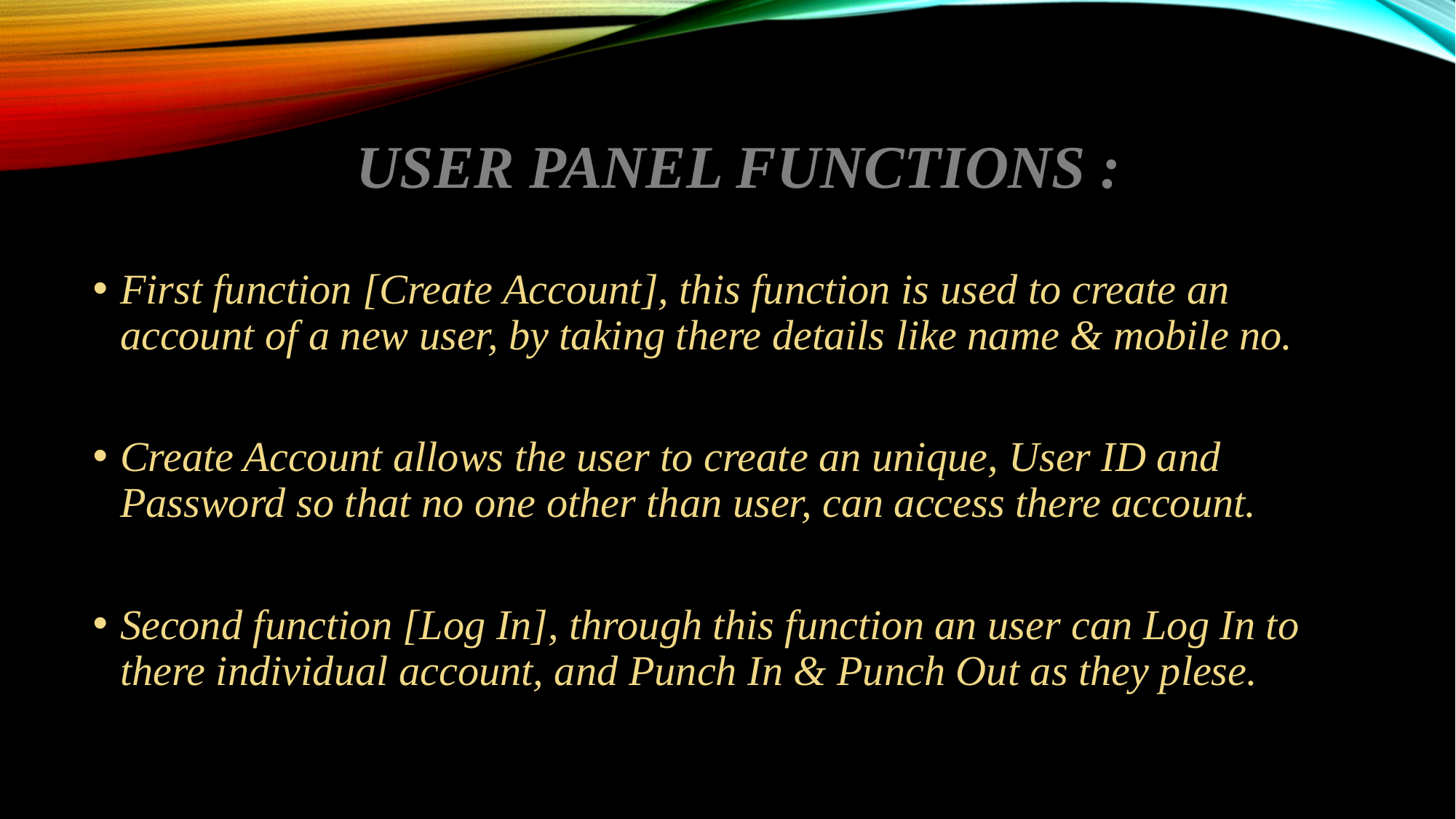

# User Panel Functions :
First function [Create Account], this function is used to create an account of a new user, by taking there details like name & mobile no.

Create Account allows the user to create an unique, User ID and Password so that no one other than user, can access there account.

Second function [Log In], through this function an user can Log In to there individual account, and Punch In & Punch Out as they plese.